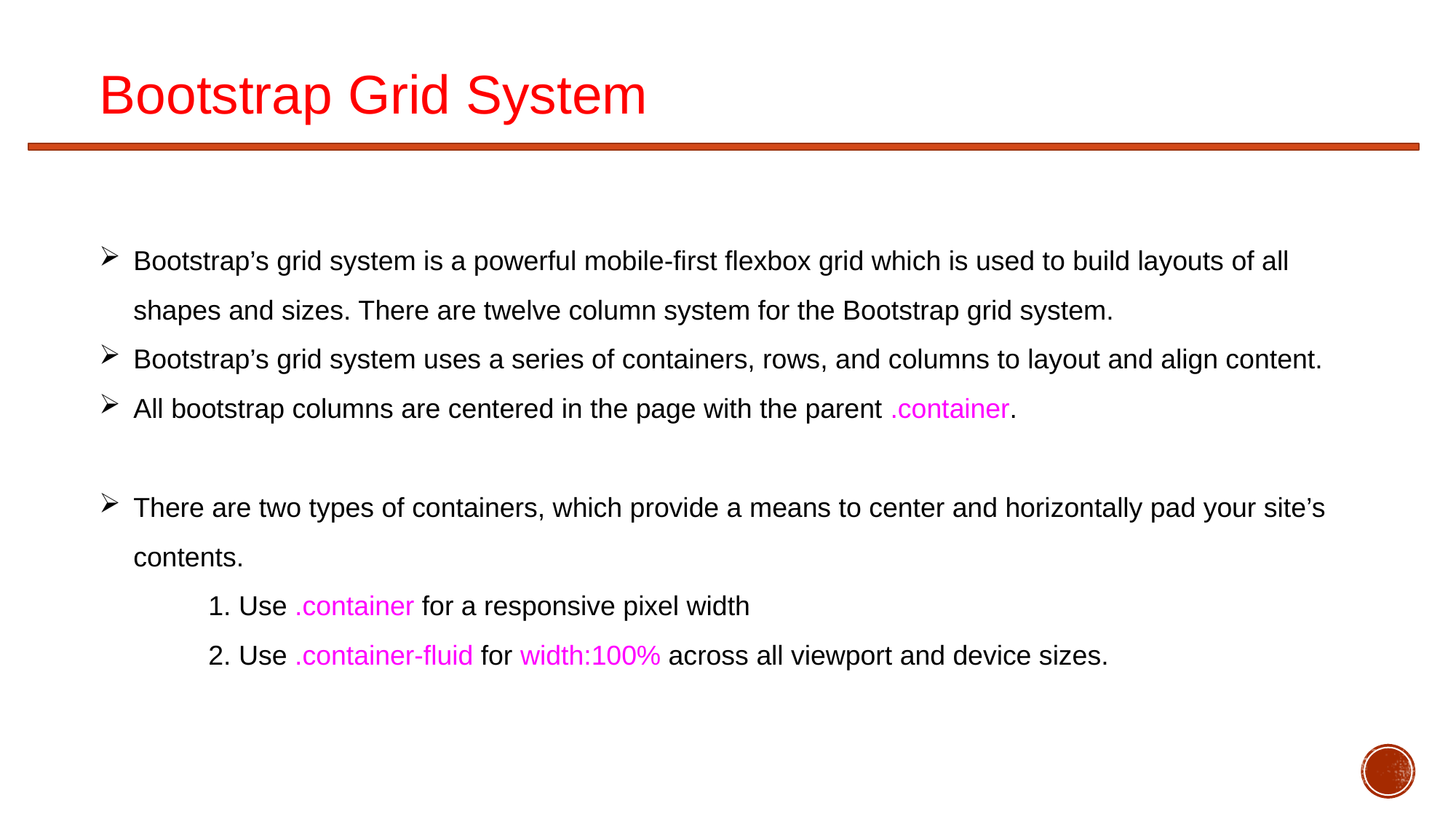

# Bootstrap Grid System

Bootstrap’s grid system is a powerful mobile-first flexbox grid which is used to build layouts of all shapes and sizes. There are twelve column system for the Bootstrap grid system.
Bootstrap’s grid system uses a series of containers, rows, and columns to layout and align content.

All bootstrap columns are centered in the page with the parent .container.
There are two types of containers, which provide a means to center and horizontally pad your site’s contents.
	1. Use .container for a responsive pixel width
	2. Use .container-fluid for width:100% across all viewport and device sizes.